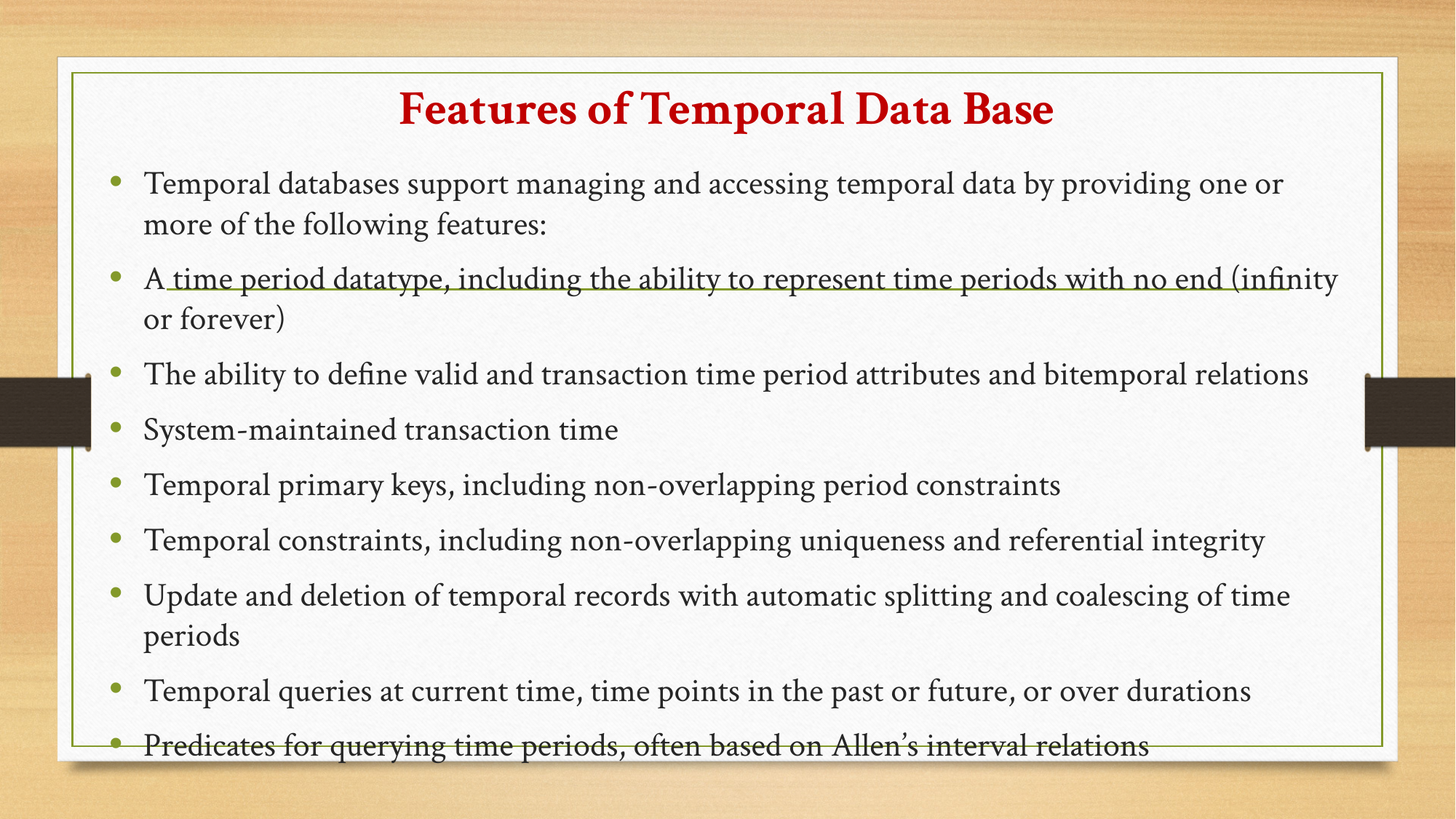

# Features of Temporal Data Base
Temporal databases support managing and accessing temporal data by providing one or more of the following features:
A time period datatype, including the ability to represent time periods with no end (infinity or forever)
The ability to define valid and transaction time period attributes and bitemporal relations
System-maintained transaction time
Temporal primary keys, including non-overlapping period constraints
Temporal constraints, including non-overlapping uniqueness and referential integrity
Update and deletion of temporal records with automatic splitting and coalescing of time periods
Temporal queries at current time, time points in the past or future, or over durations
Predicates for querying time periods, often based on Allen’s interval relations